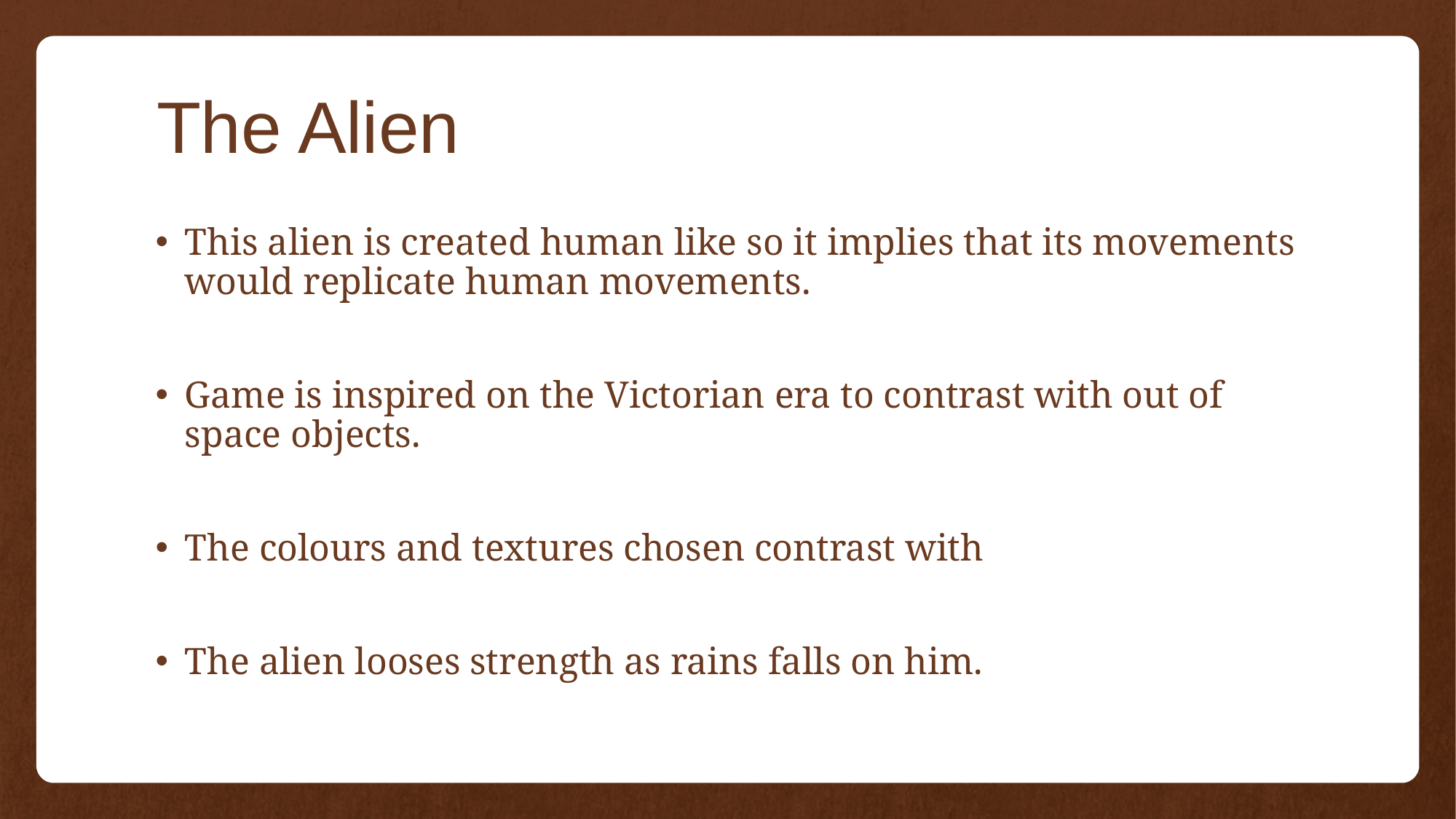

# The Alien
This alien is created human like so it implies that its movements would replicate human movements.

Game is inspired on the Victorian era to contrast with out of space objects.

The colours and textures chosen contrast with

The alien looses strength as rains falls on him.